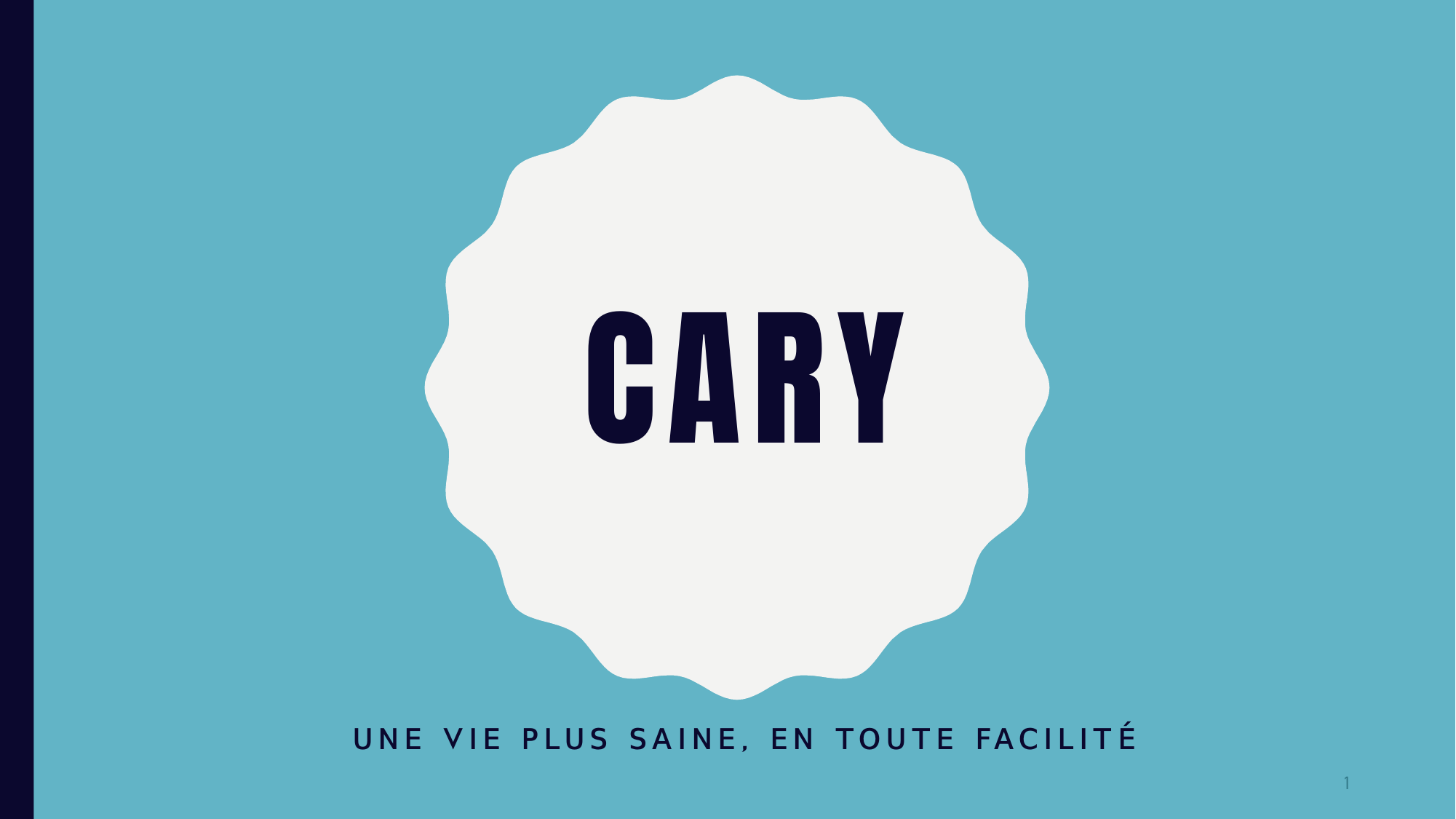

# Cary
Une vie plus saine, en toute facilité
1